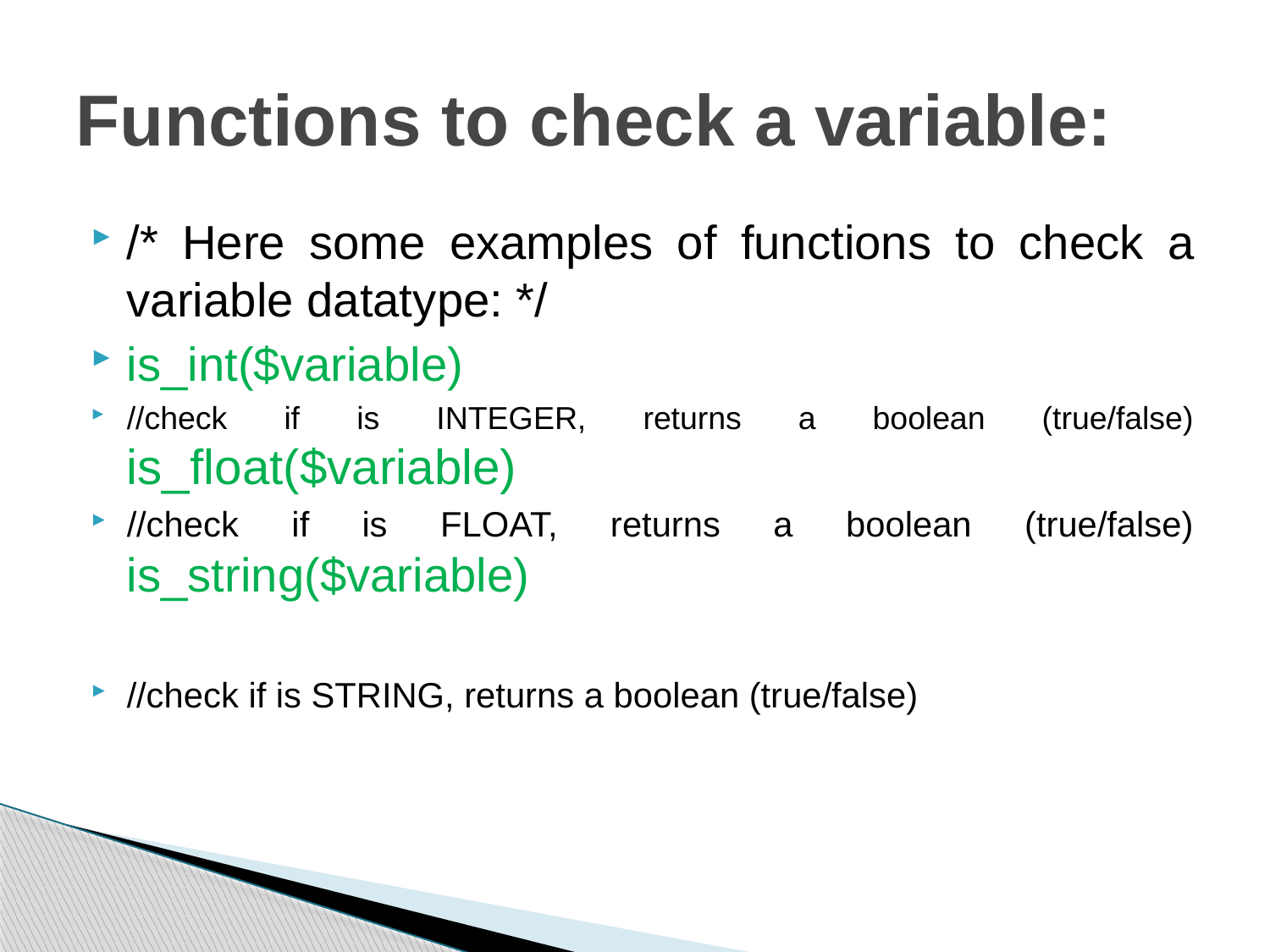

# Functions to check a variable:
/* Here some examples of functions to check a variable datatype: */
is_int($variable)
//check if is INTEGER, returns a boolean (true/false) is_float($variable)
//check if is FLOAT, returns a boolean (true/false) is_string($variable)

//check if is STRING, returns a boolean (true/false)